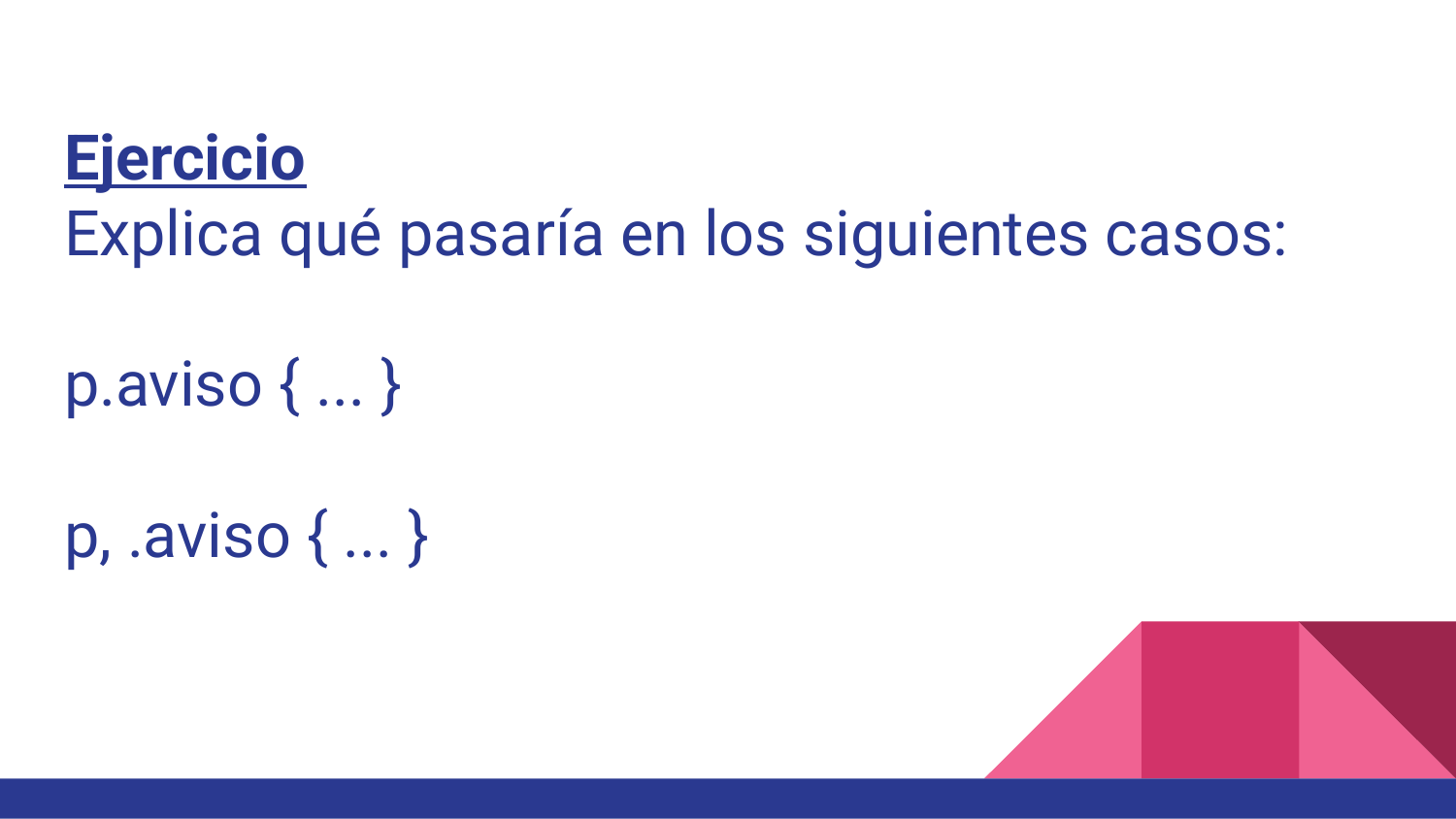

# Ejercicio
Explica qué pasaría en los siguientes casos:

p.aviso { ... }

p, .aviso { ... }